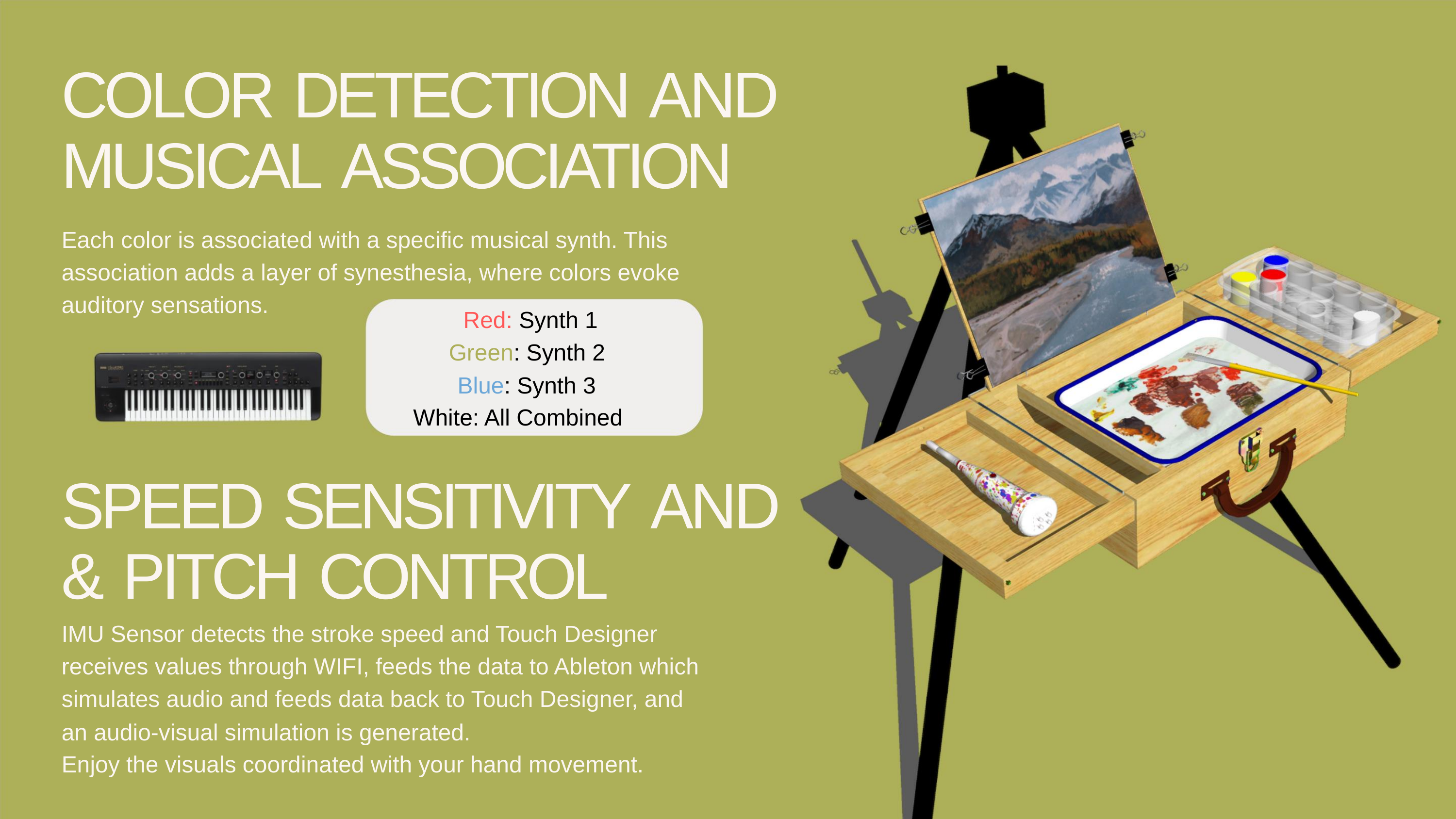

COLOR DETECTION AND
MUSICAL ASSOCIATION
Each color is associated with a specific musical synth. This
association adds a layer of synesthesia, where colors evoke
auditory sensations.
Red: Synth 1
Green: Synth 2
Blue: Synth 3
White: All Combined
SPEED SENSITIVITY AND
& PITCH CONTROL
IMU Sensor detects the stroke speed and Touch Designer
receives values through WIFI, feeds the data to Ableton which
simulates audio and feeds data back to Touch Designer, and
an audio-visual simulation is generated.
Enjoy the visuals coordinated with your hand movement.